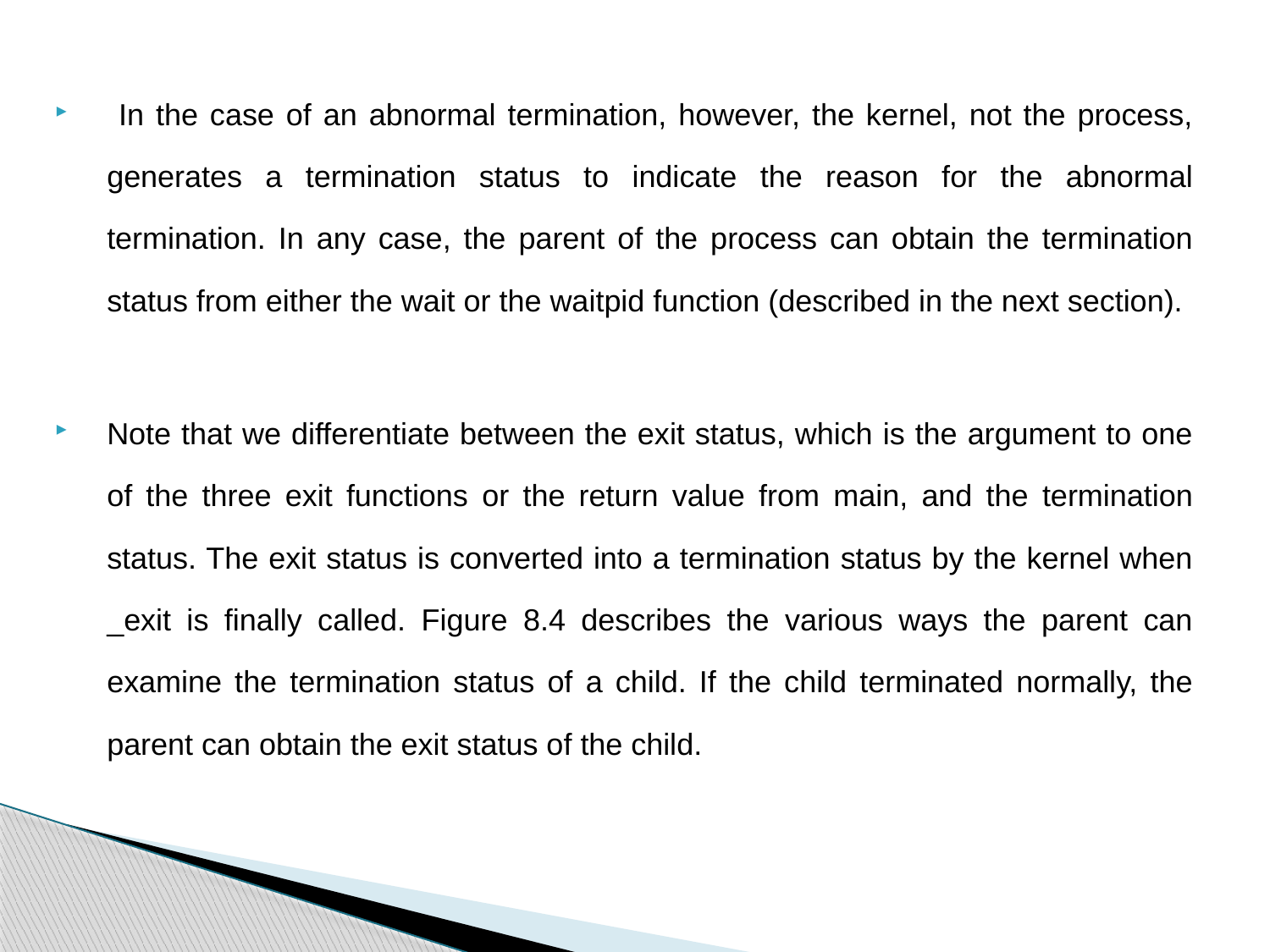

In the case of an abnormal termination, however, the kernel, not the process, generates a termination status to indicate the reason for the abnormal termination. In any case, the parent of the process can obtain the termination status from either the wait or the waitpid function (described in the next section).

Note that we differentiate between the exit status, which is the argument to one of the three exit functions or the return value from main, and the termination status. The exit status is converted into a termination status by the kernel when _exit is finally called. Figure 8.4 describes the various ways the parent can examine the termination status of a child. If the child terminated normally, the parent can obtain the exit status of the child.